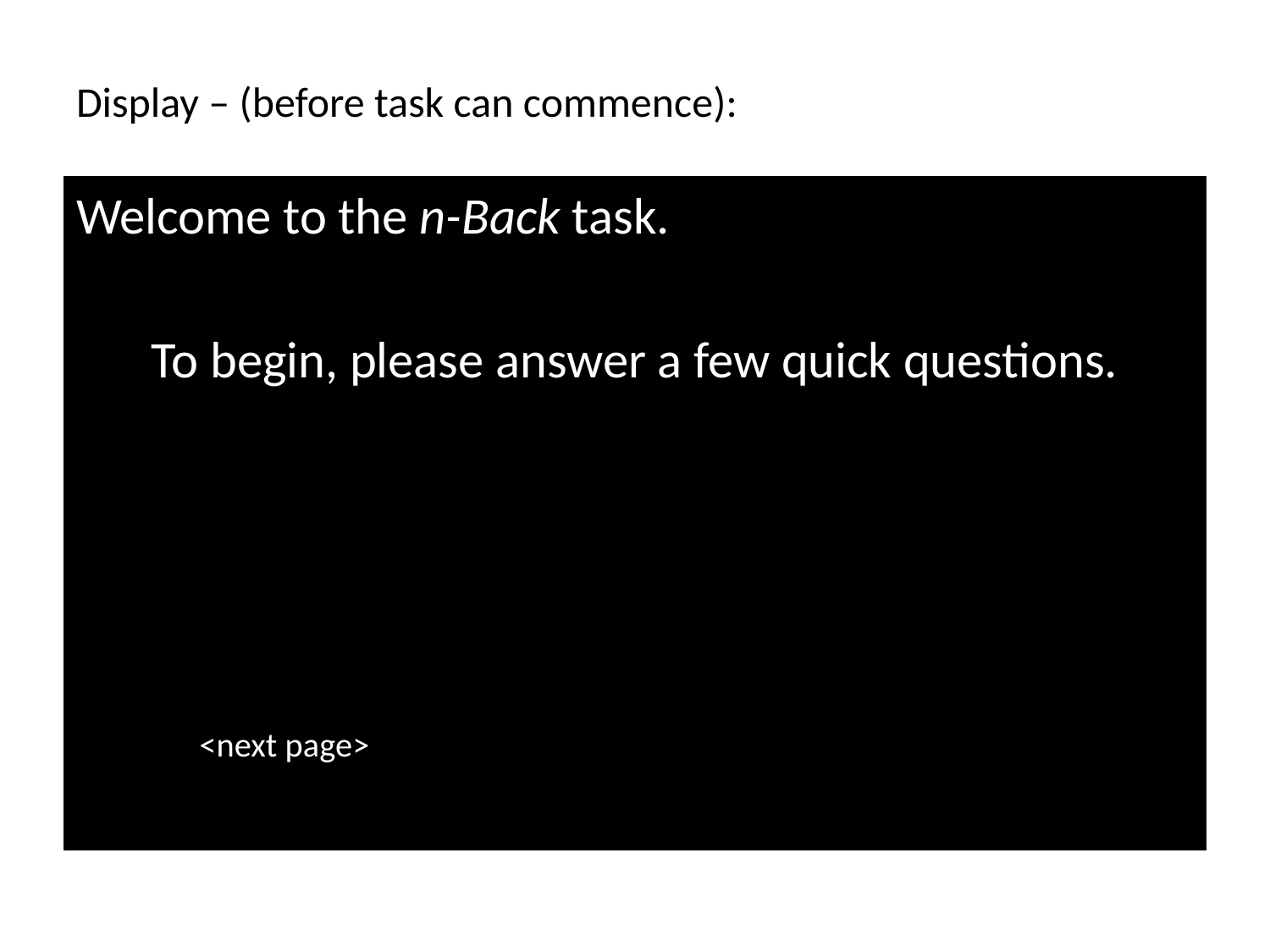

# Display – (before task can commence):
Welcome to the n-Back task.

To begin, please answer a few quick questions.

														<next page>